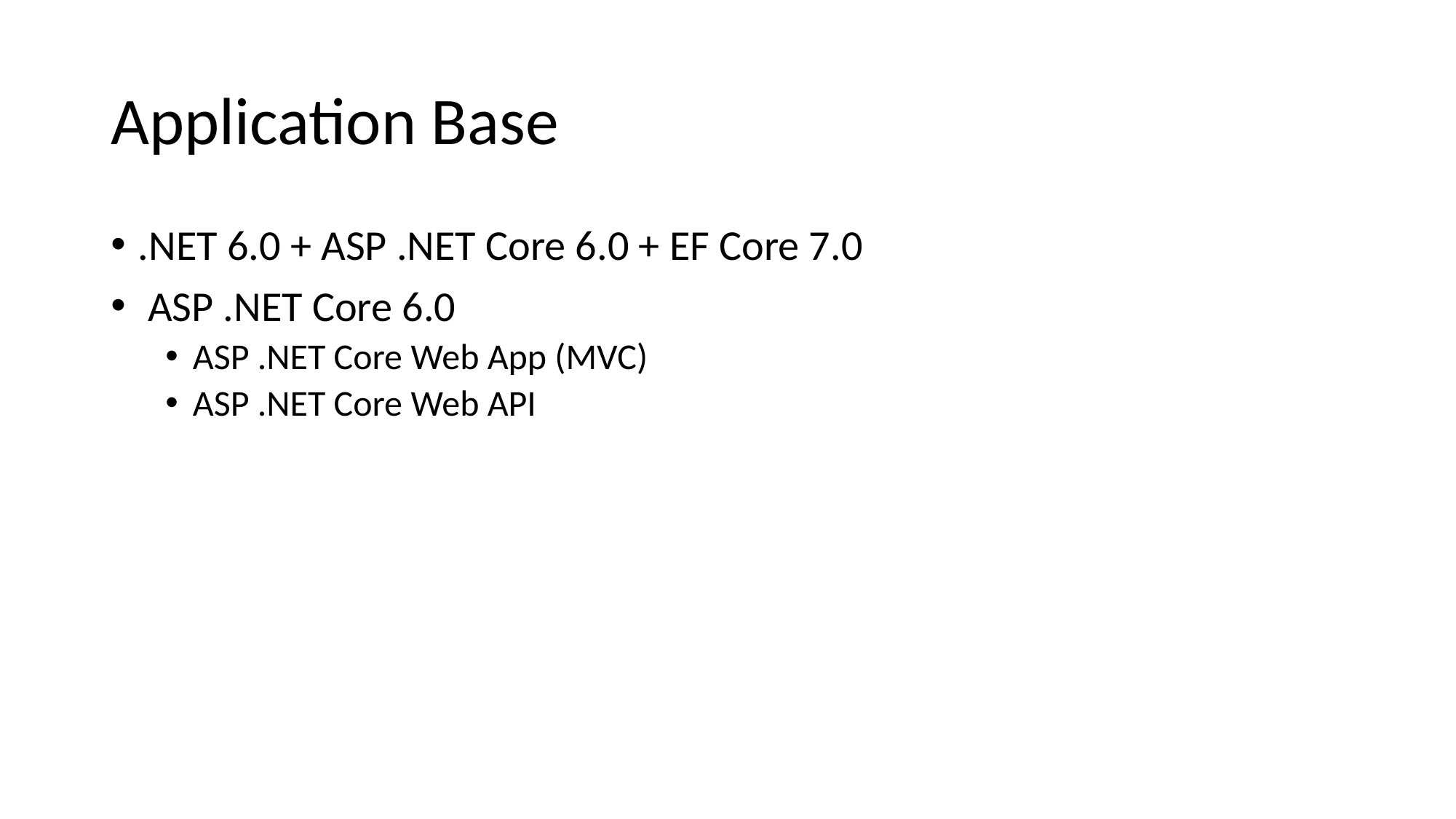

# Application Base
.NET 6.0 + ASP .NET Core 6.0 + EF Core 7.0
 ASP .NET Core 6.0
ASP .NET Core Web App (MVC)
ASP .NET Core Web API